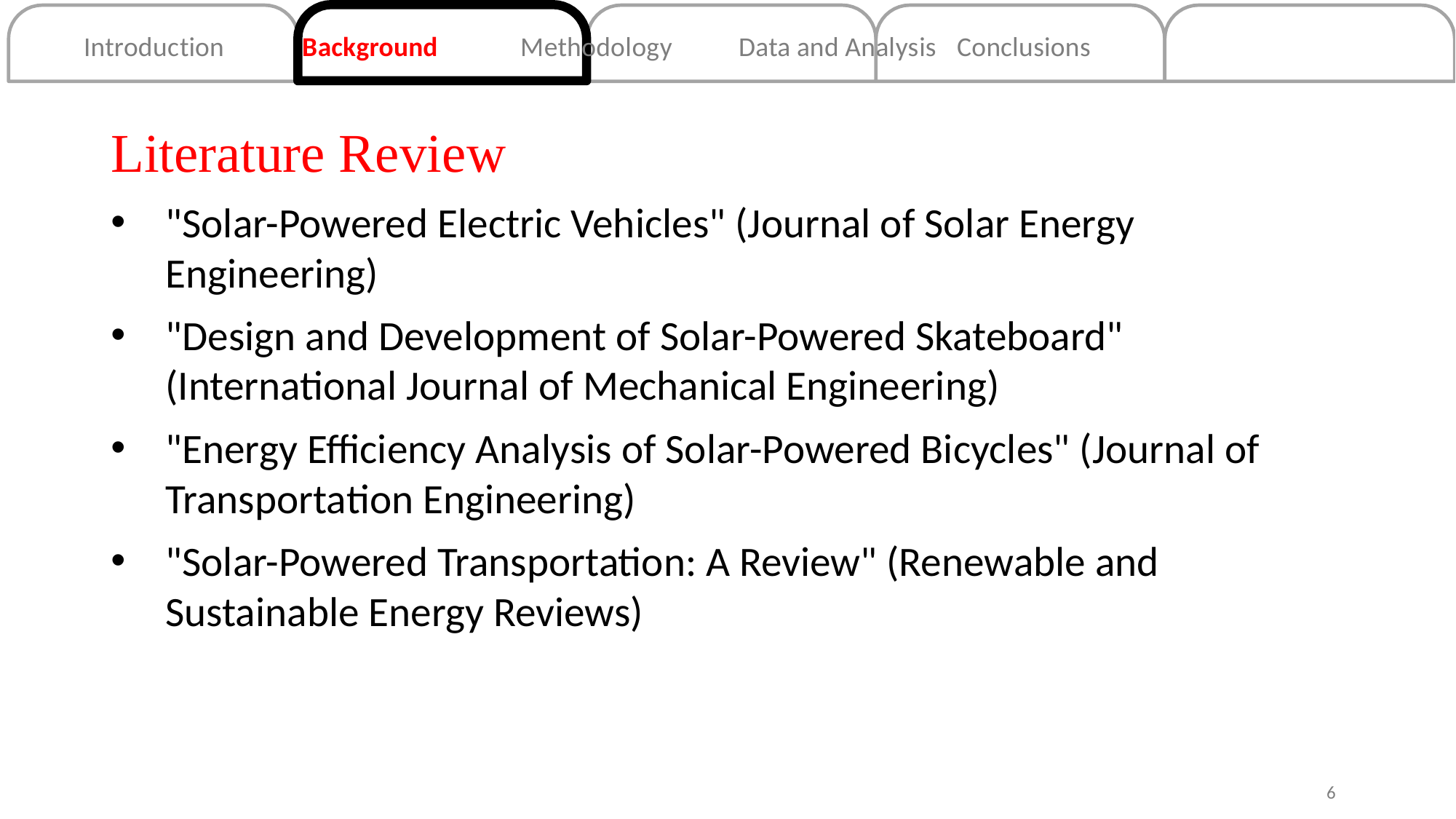

Introduction	Background	Methodology	Data and Analysis	Conclusions
Literature Review
"Solar-Powered Electric Vehicles" (Journal of Solar Energy  Engineering)
"Design and Development of Solar-Powered Skateboard" (International Journal of Mechanical Engineering)
"Energy Efficiency Analysis of Solar-Powered Bicycles" (Journal of Transportation Engineering)
"Solar-Powered Transportation: A Review" (Renewable and Sustainable Energy Reviews)
6